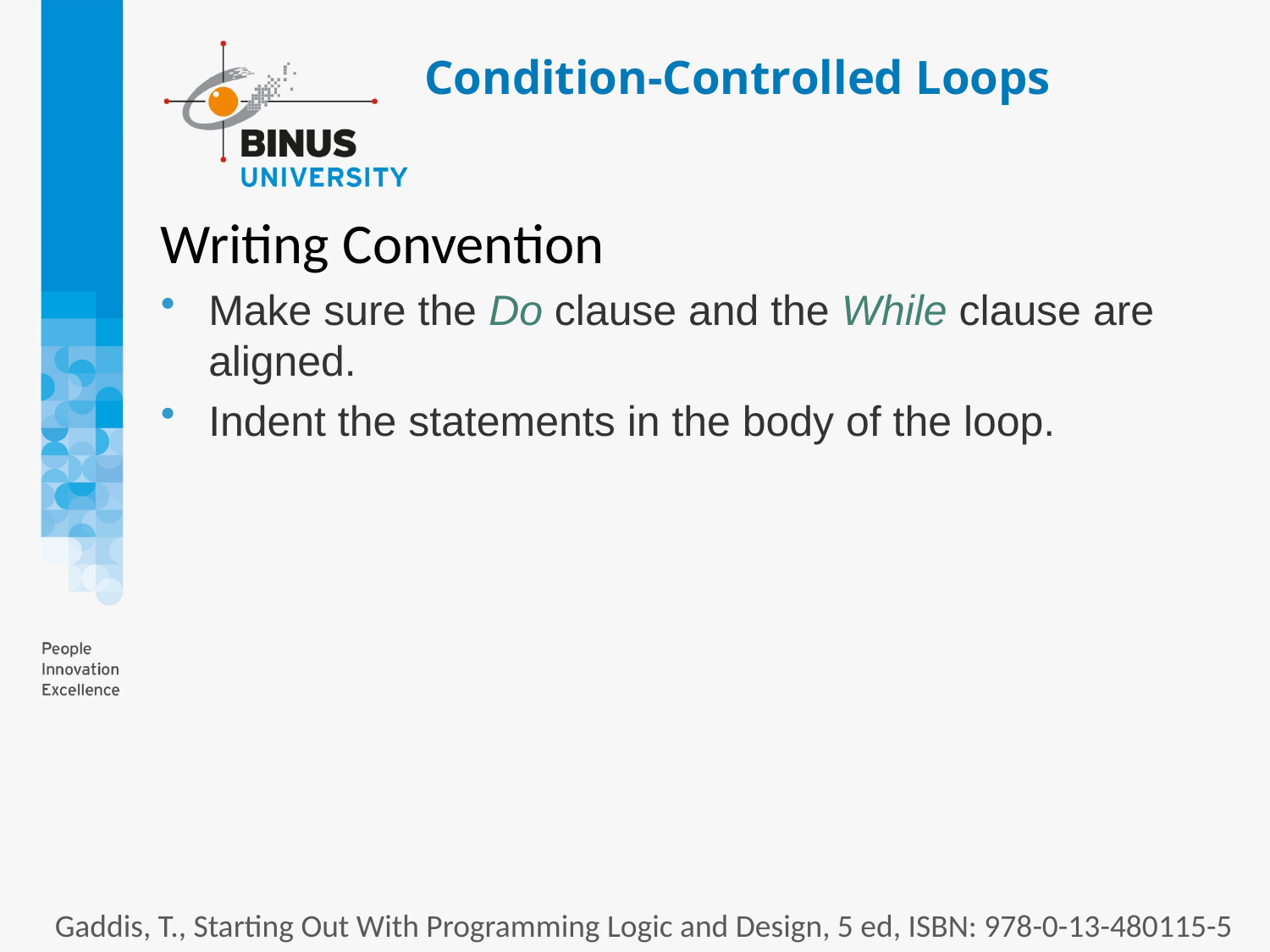

# Condition-Controlled Loops
Writing Convention
Make sure the Do clause and the While clause are aligned.
Indent the statements in the body of the loop.

Gaddis, T., Starting Out With Programming Logic and Design, 5 ed, ISBN: 978-0-13-480115-5